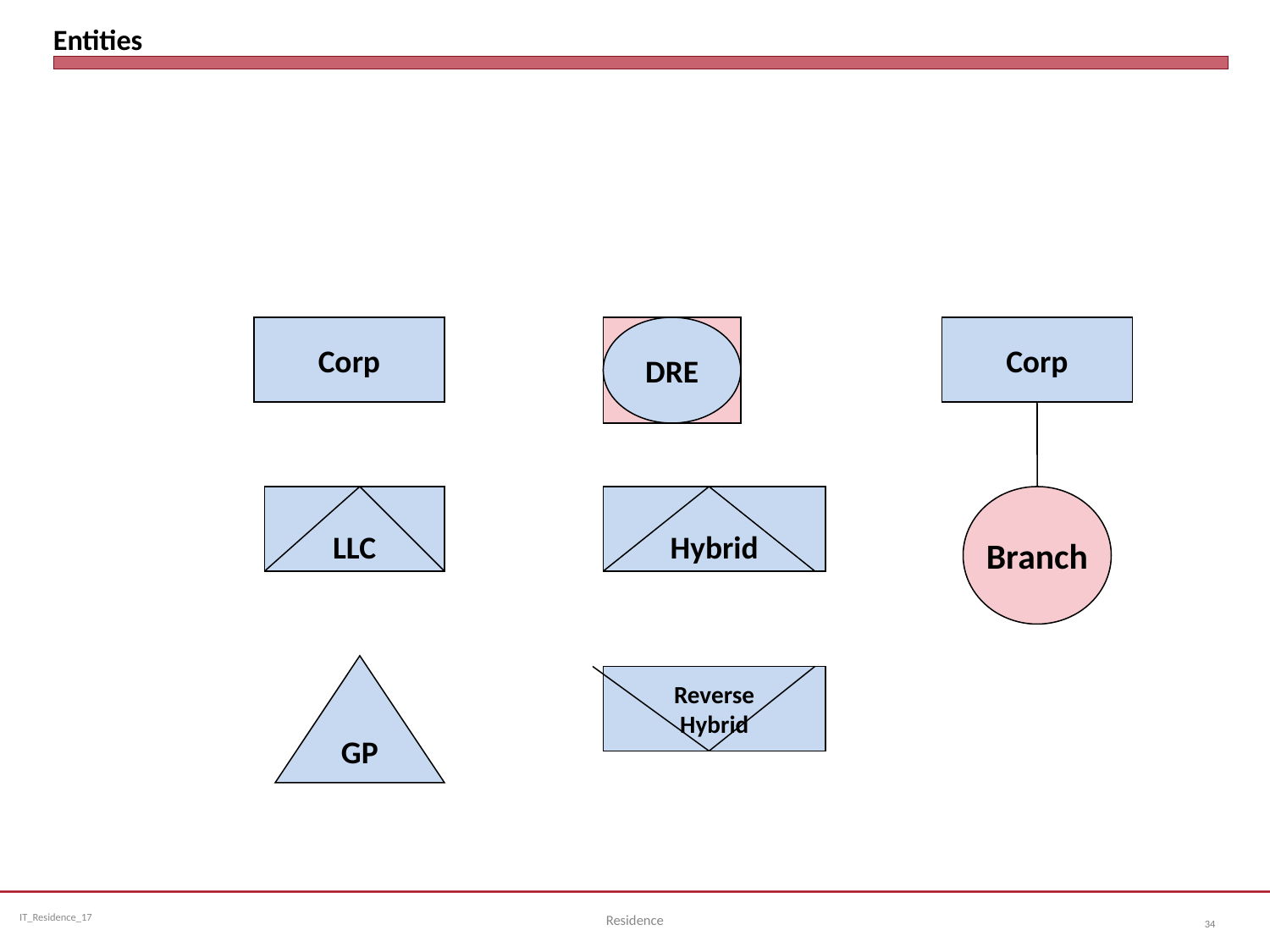

# Entities

Corp

DRE
Corp

LLC

Hybrid

Branch
GP

Reverse
Hybrid

Residence
34